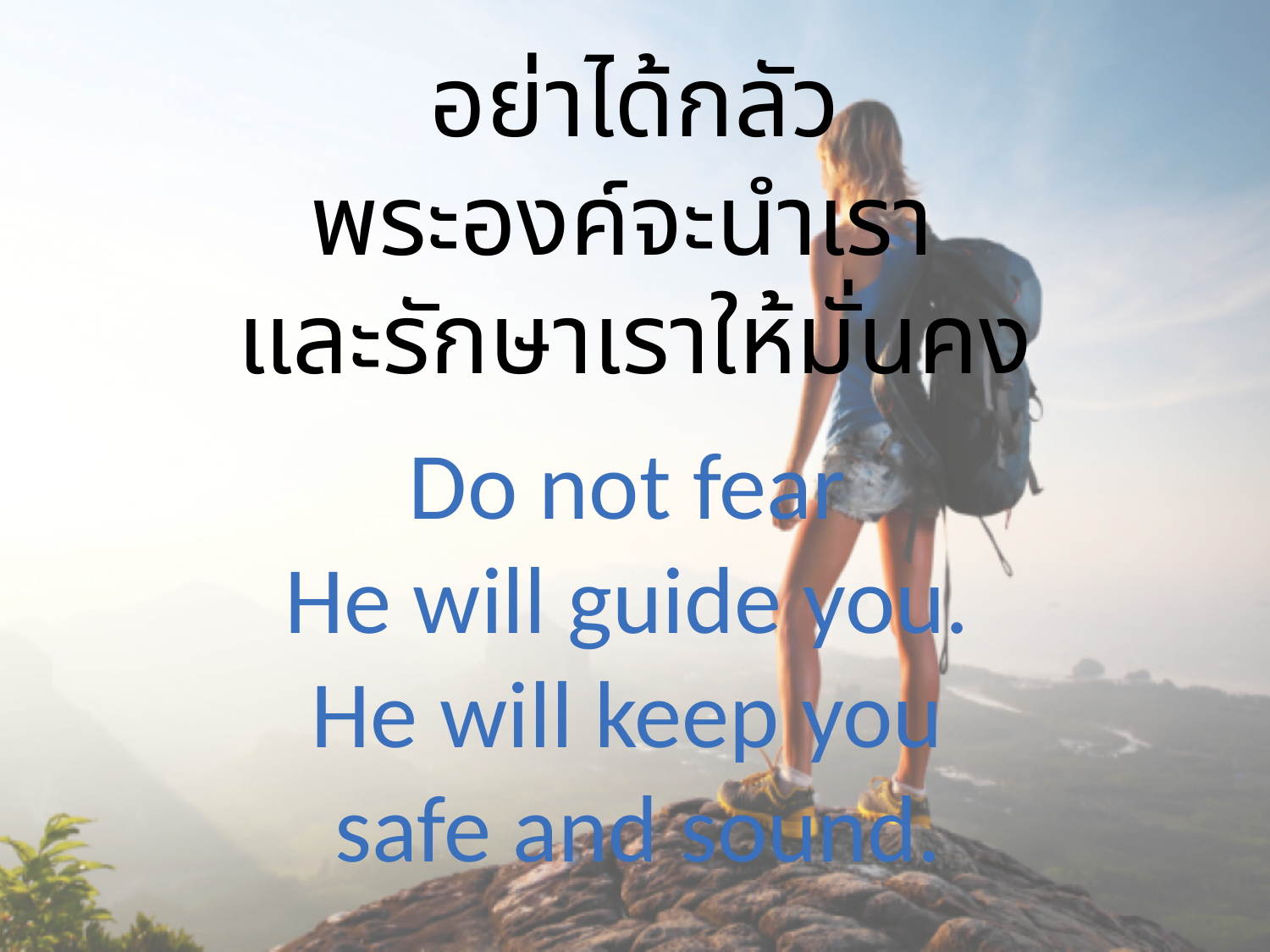

อย่าได้กลัว
พระองค์จะนำเรา
และรักษาเราให้มั่นคง
Do not fear
He will guide you.
He will keep you
safe and sound.